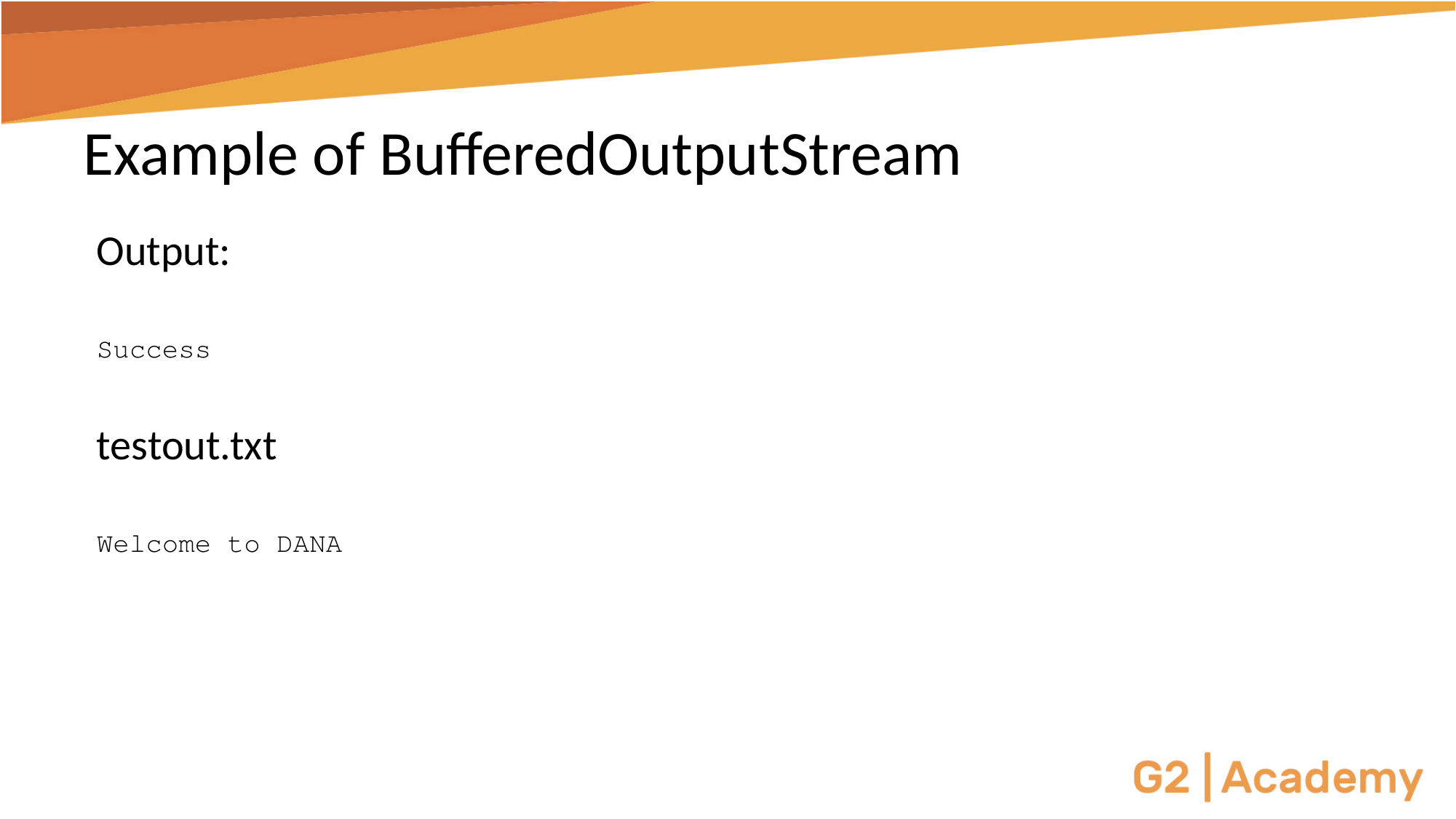

# Example of BufferedOutputStream
Output:

Success

testout.txt

Welcome to DANA